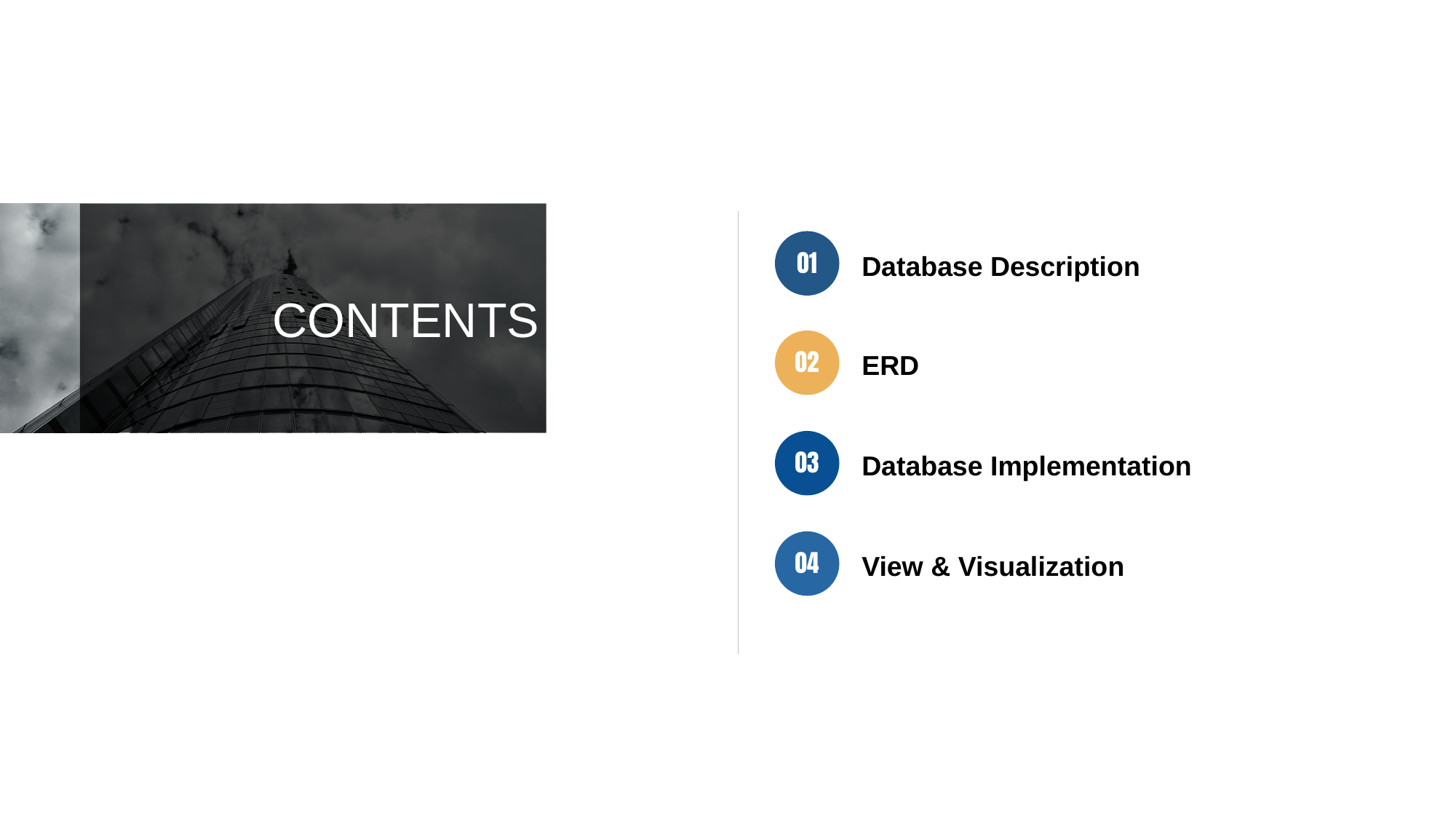

01
Database Description
CONTENTS
02
ERD
03
Database Implementation
04
View & Visualization